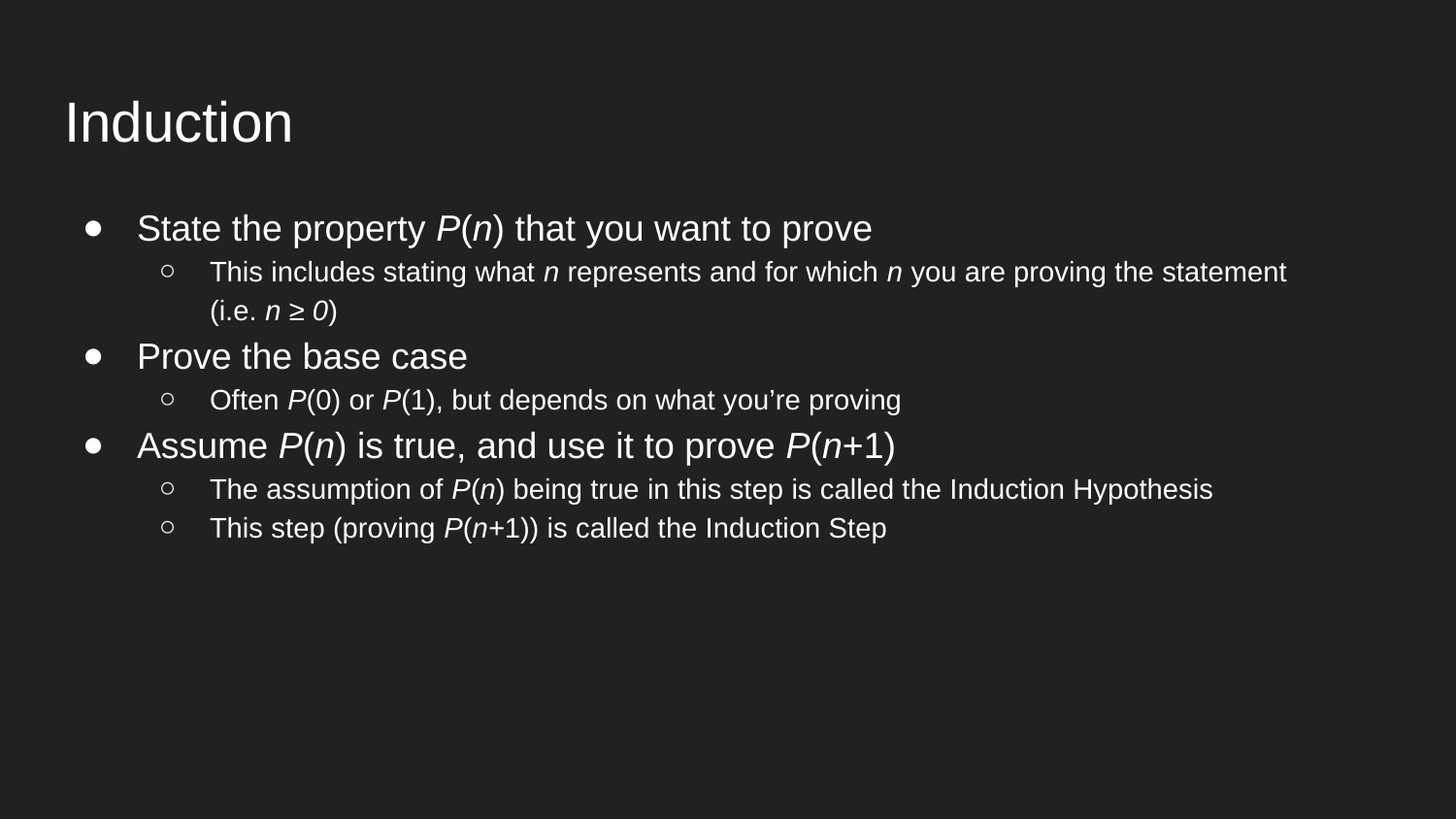

# Induction
State the property P(n) that you want to prove
This includes stating what n represents and for which n you are proving the statement         (i.e. n ≥ 0)
Prove the base case
Often P(0) or P(1), but depends on what you’re proving
Assume P(n) is true, and use it to prove P(n+1)
The assumption of P(n) being true in this step is called the Induction Hypothesis
This step (proving P(n+1)) is called the Induction Step